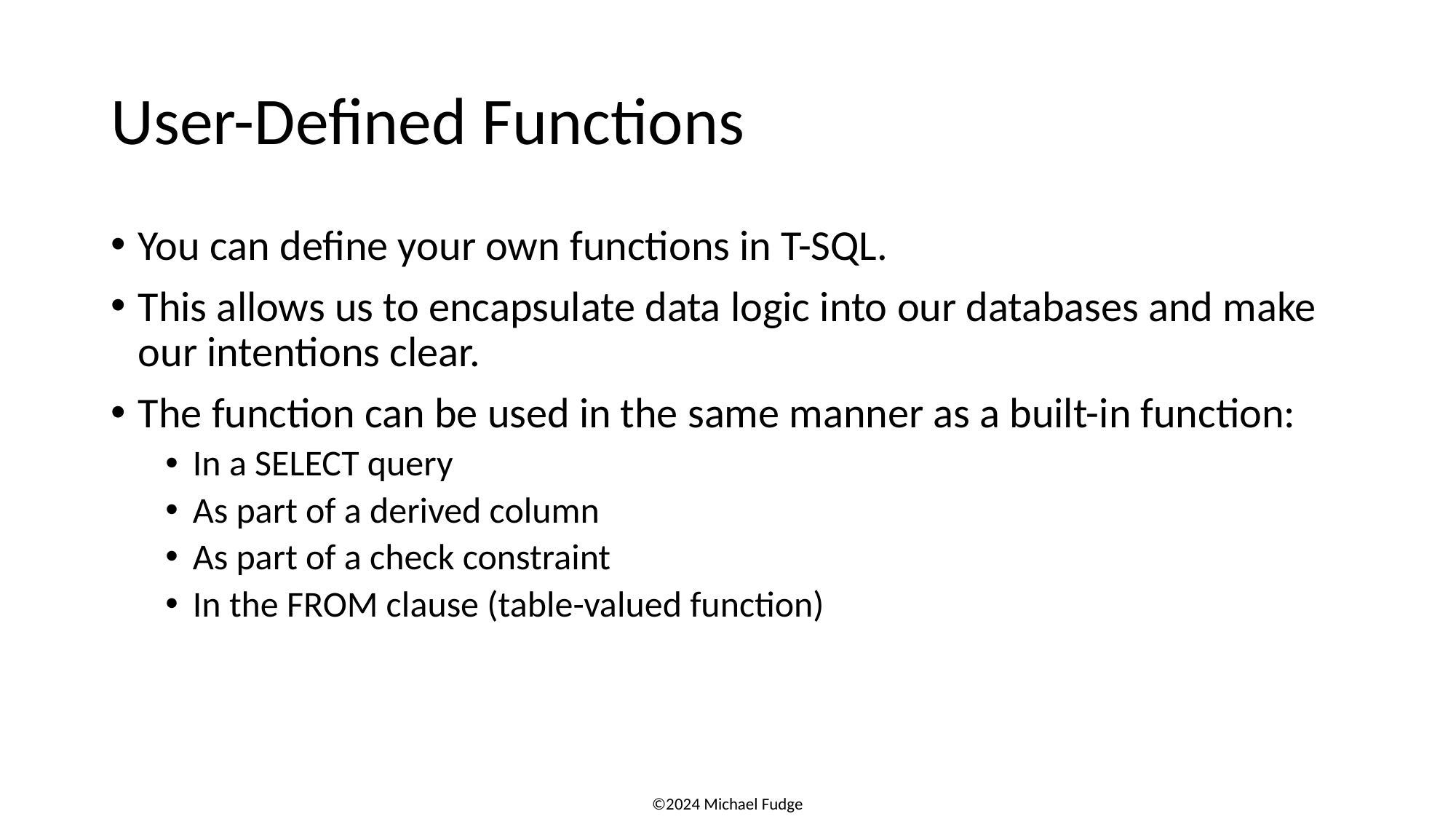

# User-Defined Functions
You can define your own functions in T-SQL.
This allows us to encapsulate data logic into our databases and make our intentions clear.
The function can be used in the same manner as a built-in function:
In a SELECT query
As part of a derived column
As part of a check constraint
In the FROM clause (table-valued function)